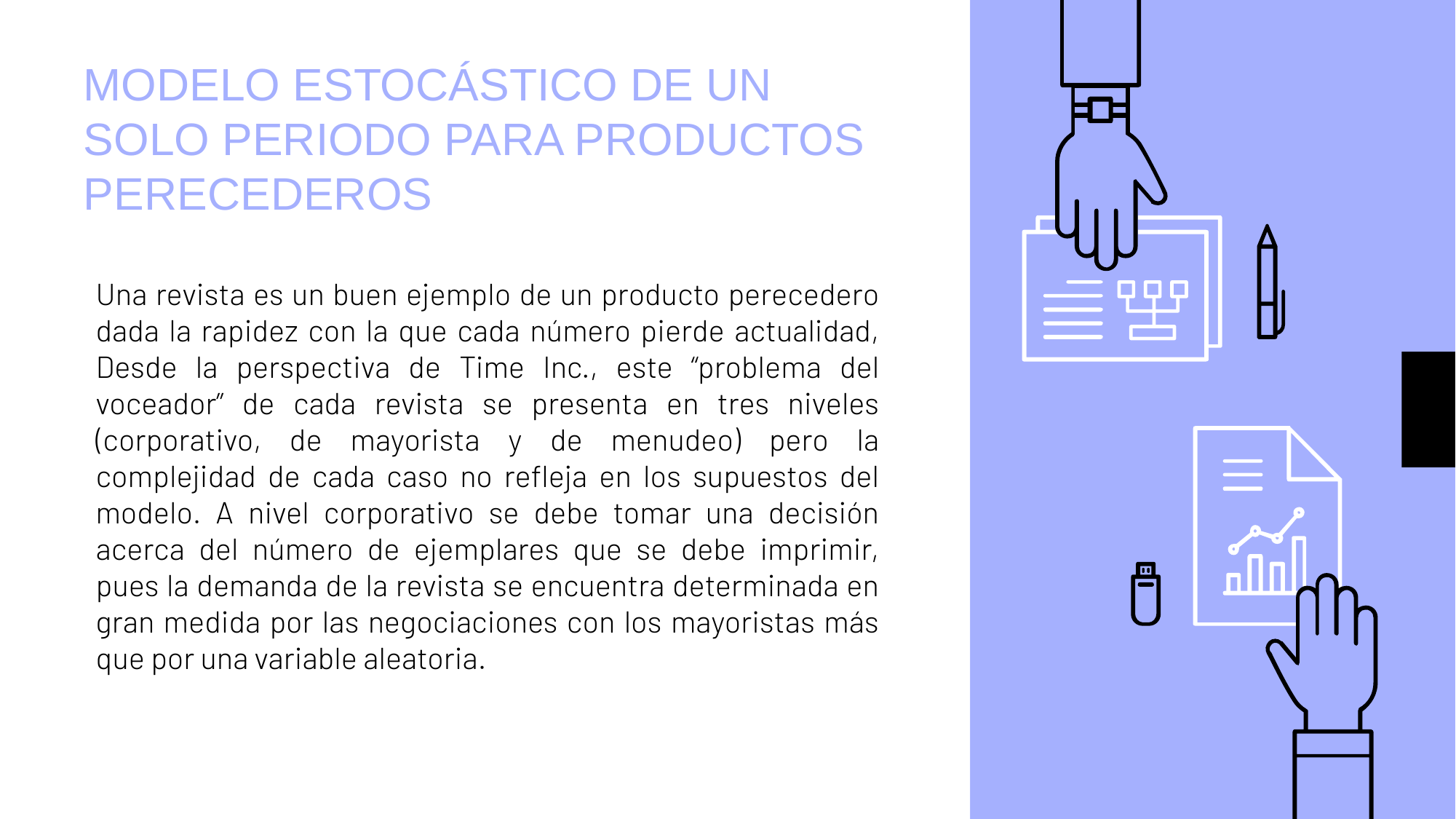

# MODELO ESTOCÁSTICO DE UN SOLO PERIODO PARA PRODUCTOS PERECEDEROS
Una revista es un buen ejemplo de un producto perecedero dada la rapidez con la que cada número pierde actualidad, Desde la perspectiva de Time Inc., este “problema del voceador” de cada revista se presenta en tres niveles (corporativo, de mayorista y de menudeo) pero la complejidad de cada caso no refleja en los supuestos del modelo. A nivel corporativo se debe tomar una decisión acerca del número de ejemplares que se debe imprimir, pues la demanda de la revista se encuentra determinada en gran medida por las negociaciones con los mayoristas más que por una variable aleatoria.